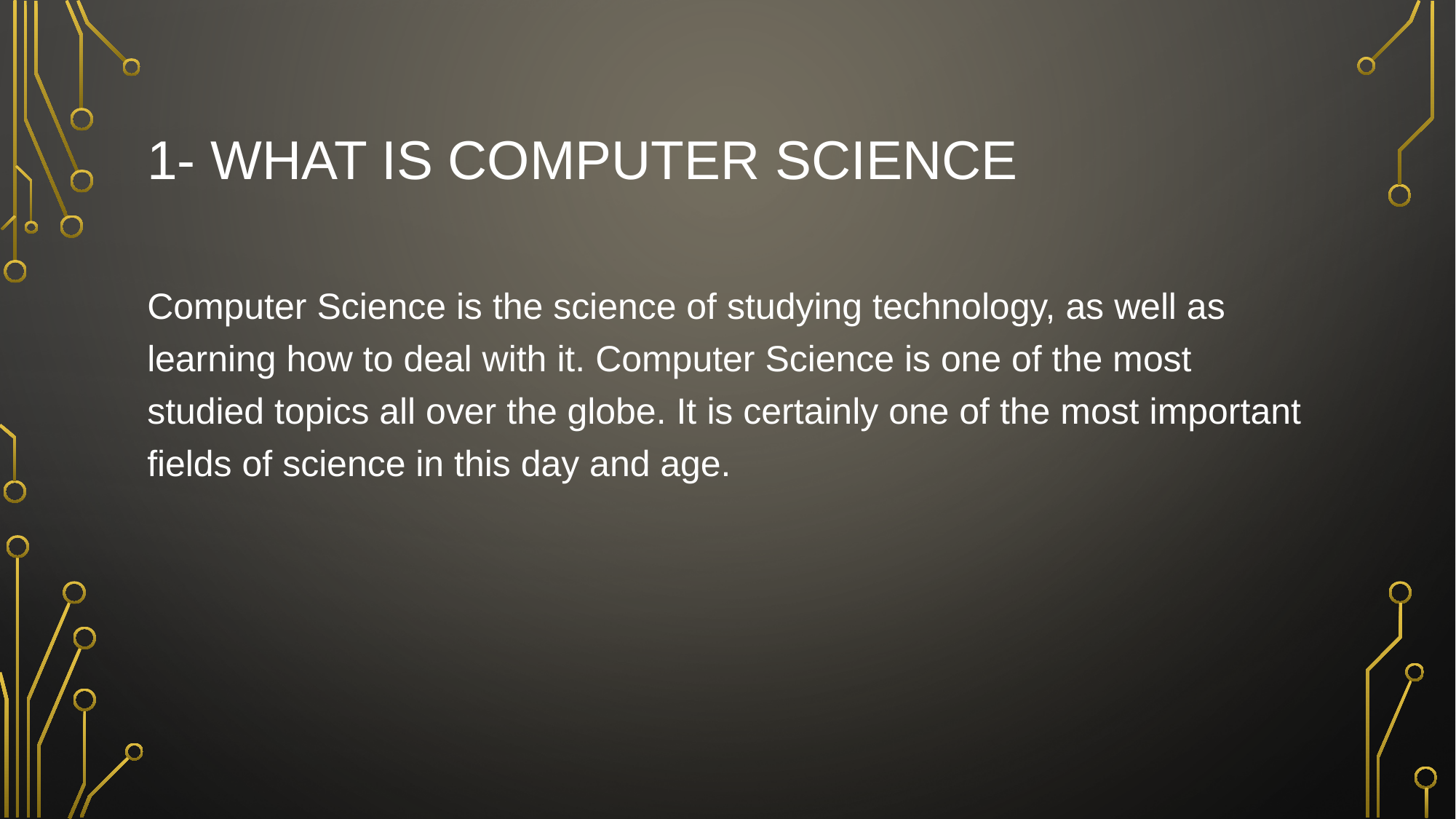

# 1- What is computer science
Computer Science is the science of studying technology, as well as learning how to deal with it. Computer Science is one of the most studied topics all over the globe. It is certainly one of the most important fields of science in this day and age.